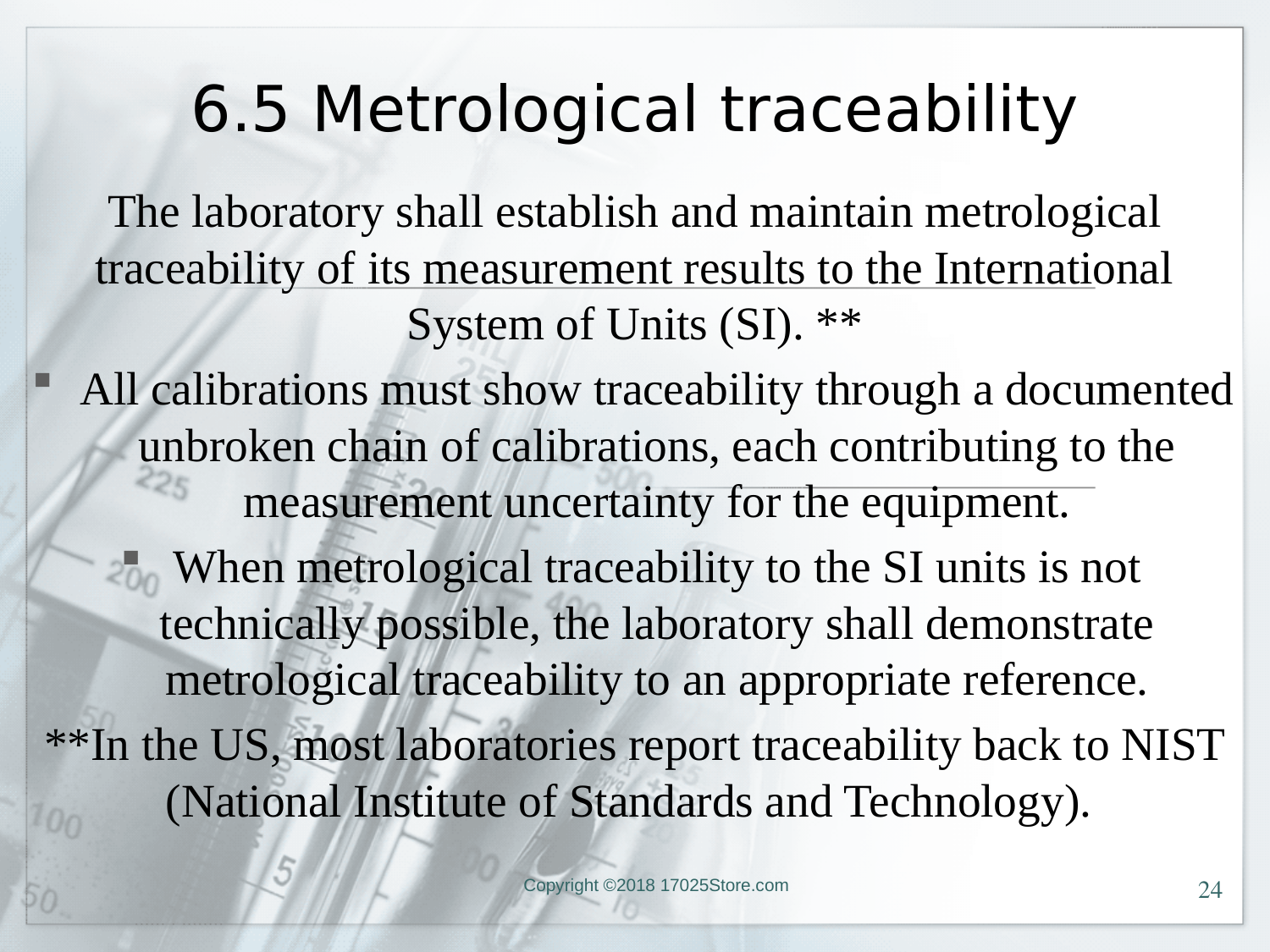

# 6.5 Metrological traceability
The laboratory shall establish and maintain metrological traceability of its measurement results to the International System of Units (SI). **
All calibrations must show traceability through a documented unbroken chain of calibrations, each contributing to the measurement uncertainty for the equipment.
When metrological traceability to the SI units is not technically possible, the laboratory shall demonstrate metrological traceability to an appropriate reference.
**In the US, most laboratories report traceability back to NIST (National Institute of Standards and Technology).

Copyright ©2018 17025Store.com
24